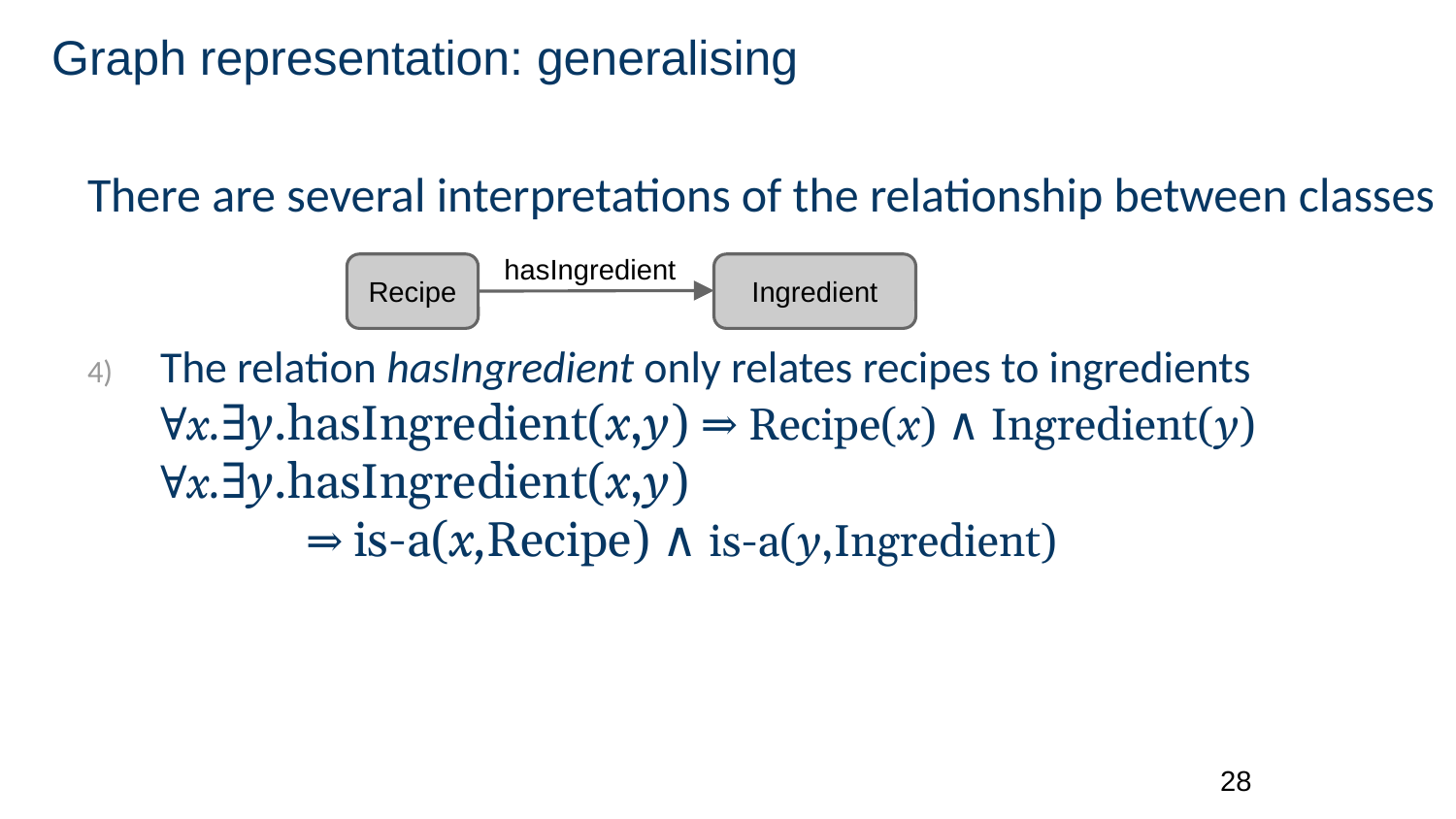

# Graph representation: generalising
There are several interpretations of the relationship between classes

The relation hasIngredient only relates recipes to ingredients
∀x.∃y.hasIngredient(x,y) ⇒ Recipe(x) ∧ Ingredient(y)		or
∀x.∃y.hasIngredient(x,y)
	⇒ is-a(x,Recipe) ∧ is-a(y,Ingredient)
hasIngredient
Recipe
Ingredient
28